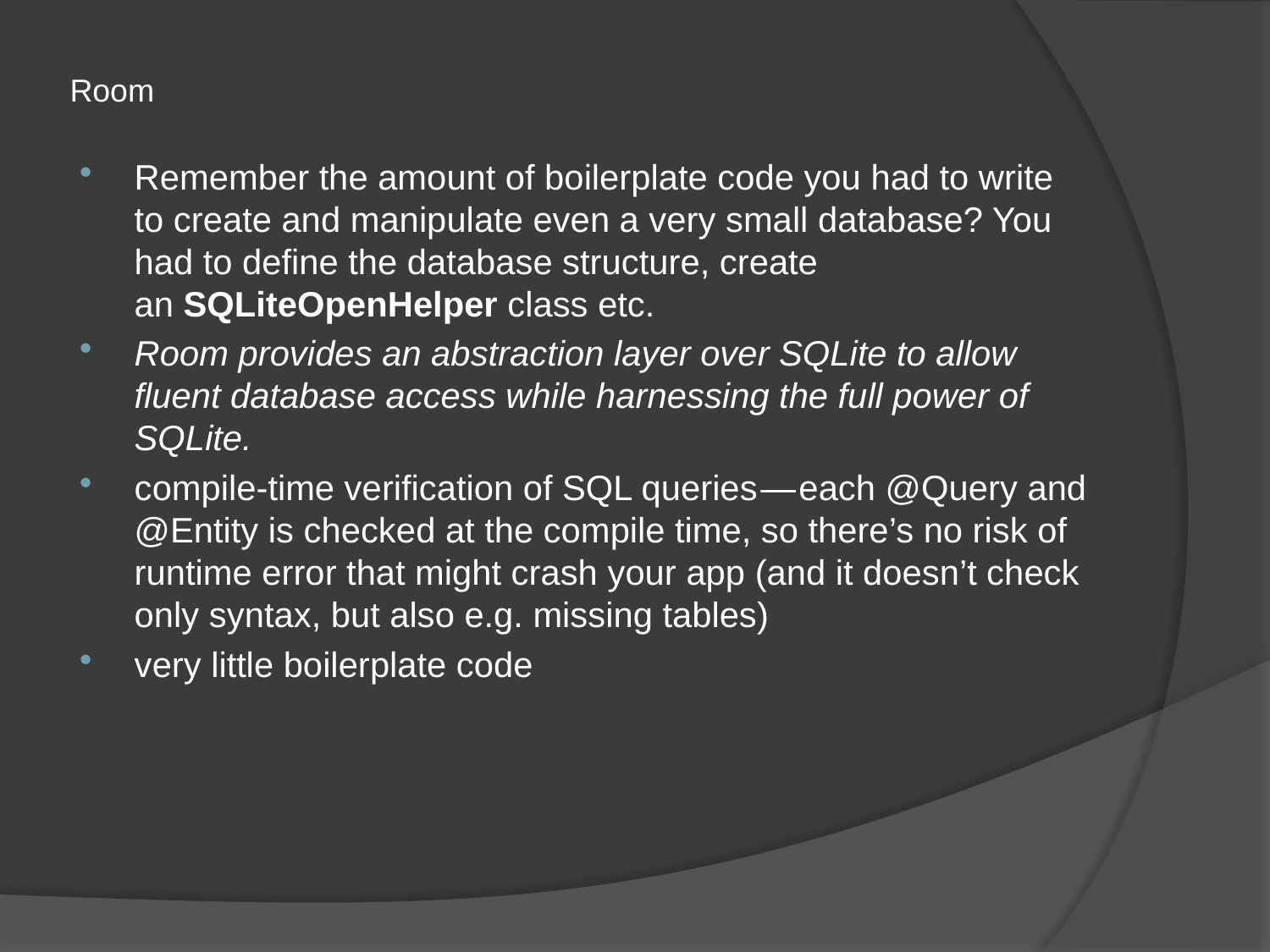

# Room
Remember the amount of boilerplate code you had to write to create and manipulate even a very small database? You had to define the database structure, create an SQLiteOpenHelper class etc.
Room provides an abstraction layer over SQLite to allow fluent database access while harnessing the full power of SQLite.
compile-time verification of SQL queries — each @Query and @Entity is checked at the compile time, so there’s no risk of runtime error that might crash your app (and it doesn’t check only syntax, but also e.g. missing tables)
very little boilerplate code